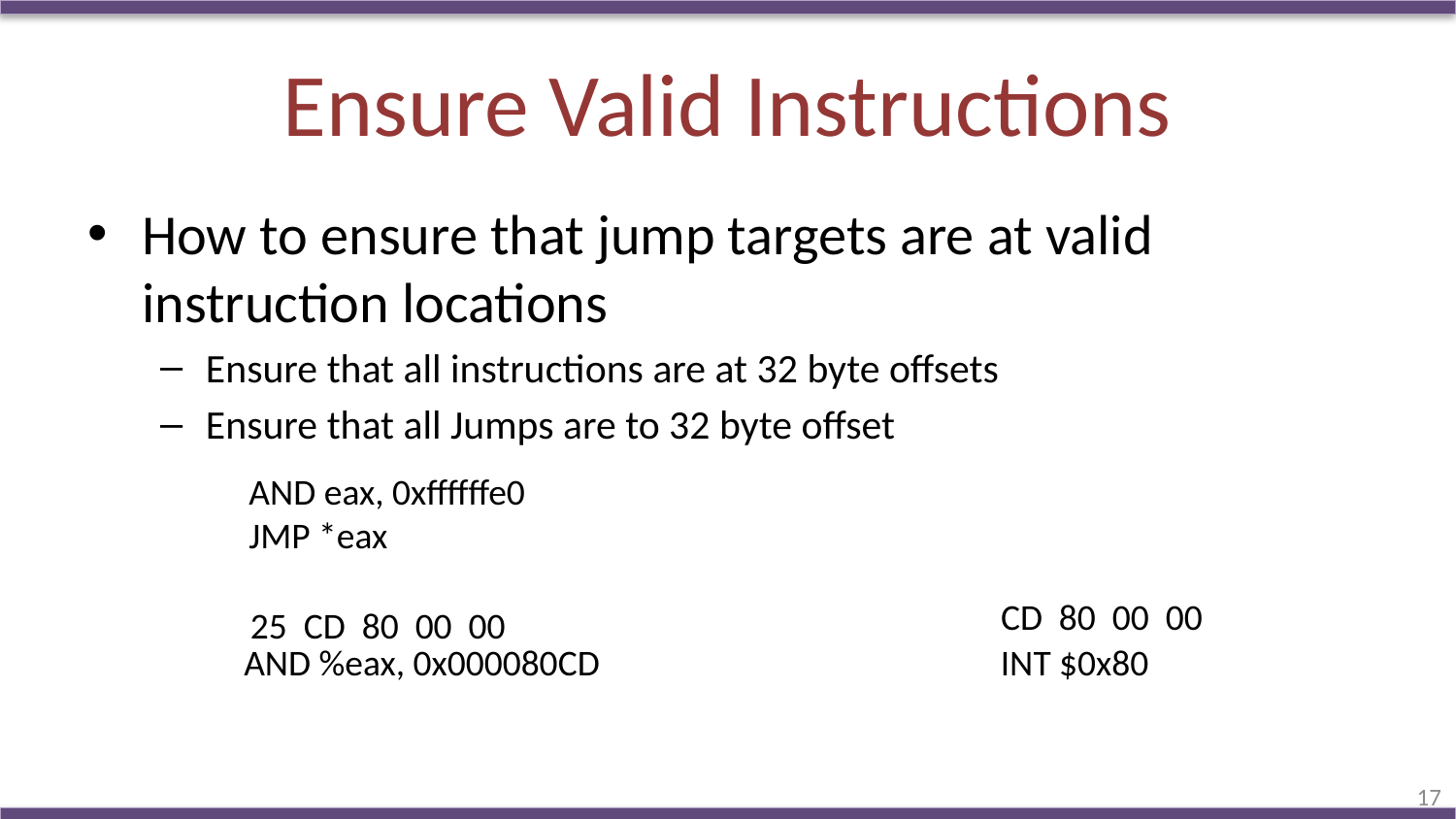

# Ensure Valid Instructions
How to ensure that jump targets are at valid instruction locations
Ensure that all instructions are at 32 byte offsets
Ensure that all Jumps are to 32 byte offset

AND eax, 0xffffffe0
JMP *eax
CD  80  00  00
25  CD  80  00  00
AND %eax, 0x000080CD
INT $0x80
17